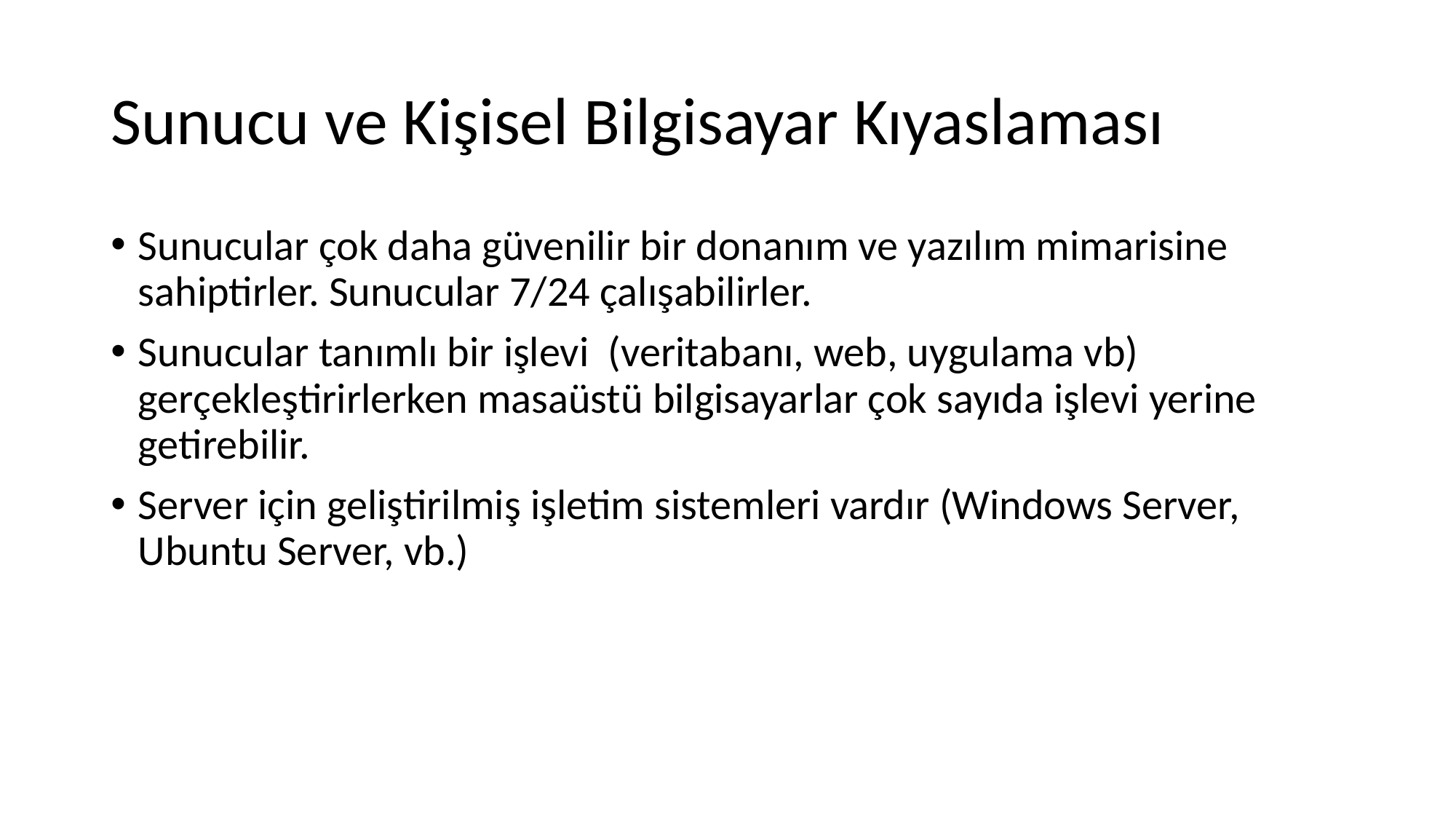

# Sunucu ve Kişisel Bilgisayar Kıyaslaması
Sunucular çok daha güvenilir bir donanım ve yazılım mimarisine sahiptirler. Sunucular 7/24 çalışabilirler.
Sunucular tanımlı bir işlevi  (veritabanı, web, uygulama vb) gerçekleştirirlerken masaüstü bilgisayarlar çok sayıda işlevi yerine getirebilir.
Server için geliştirilmiş işletim sistemleri vardır (Windows Server, Ubuntu Server, vb.)